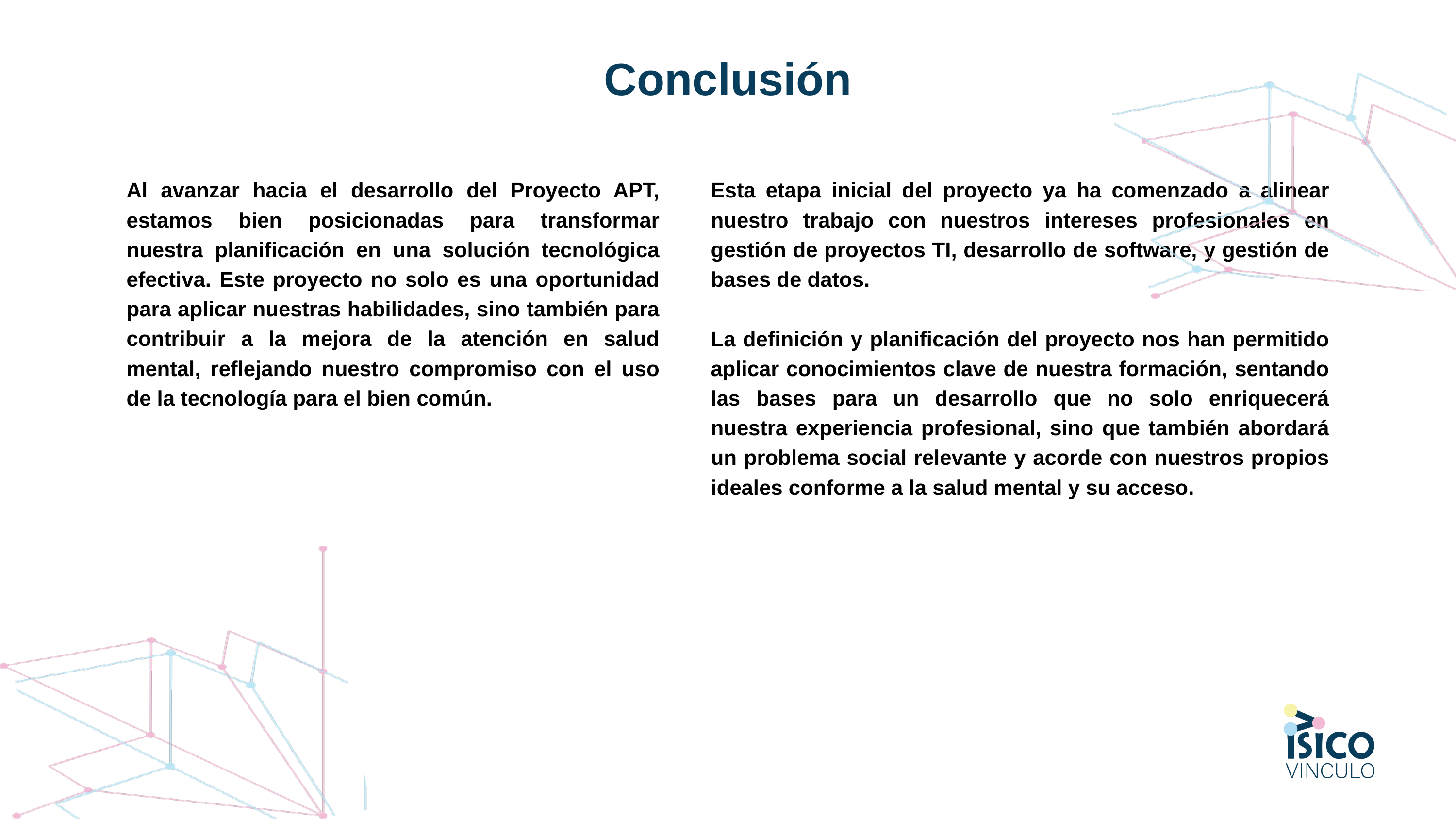

Conclusión
Al avanzar hacia el desarrollo del Proyecto APT, estamos bien posicionadas para transformar nuestra planificación en una solución tecnológica efectiva. Este proyecto no solo es una oportunidad para aplicar nuestras habilidades, sino también para contribuir a la mejora de la atención en salud mental, reflejando nuestro compromiso con el uso de la tecnología para el bien común.

Esta etapa inicial del proyecto ya ha comenzado a alinear nuestro trabajo con nuestros intereses profesionales en gestión de proyectos TI, desarrollo de software, y gestión de bases de datos.

La definición y planificación del proyecto nos han permitido aplicar conocimientos clave de nuestra formación, sentando las bases para un desarrollo que no solo enriquecerá nuestra experiencia profesional, sino que también abordará un problema social relevante y acorde con nuestros propios ideales conforme a la salud mental y su acceso.